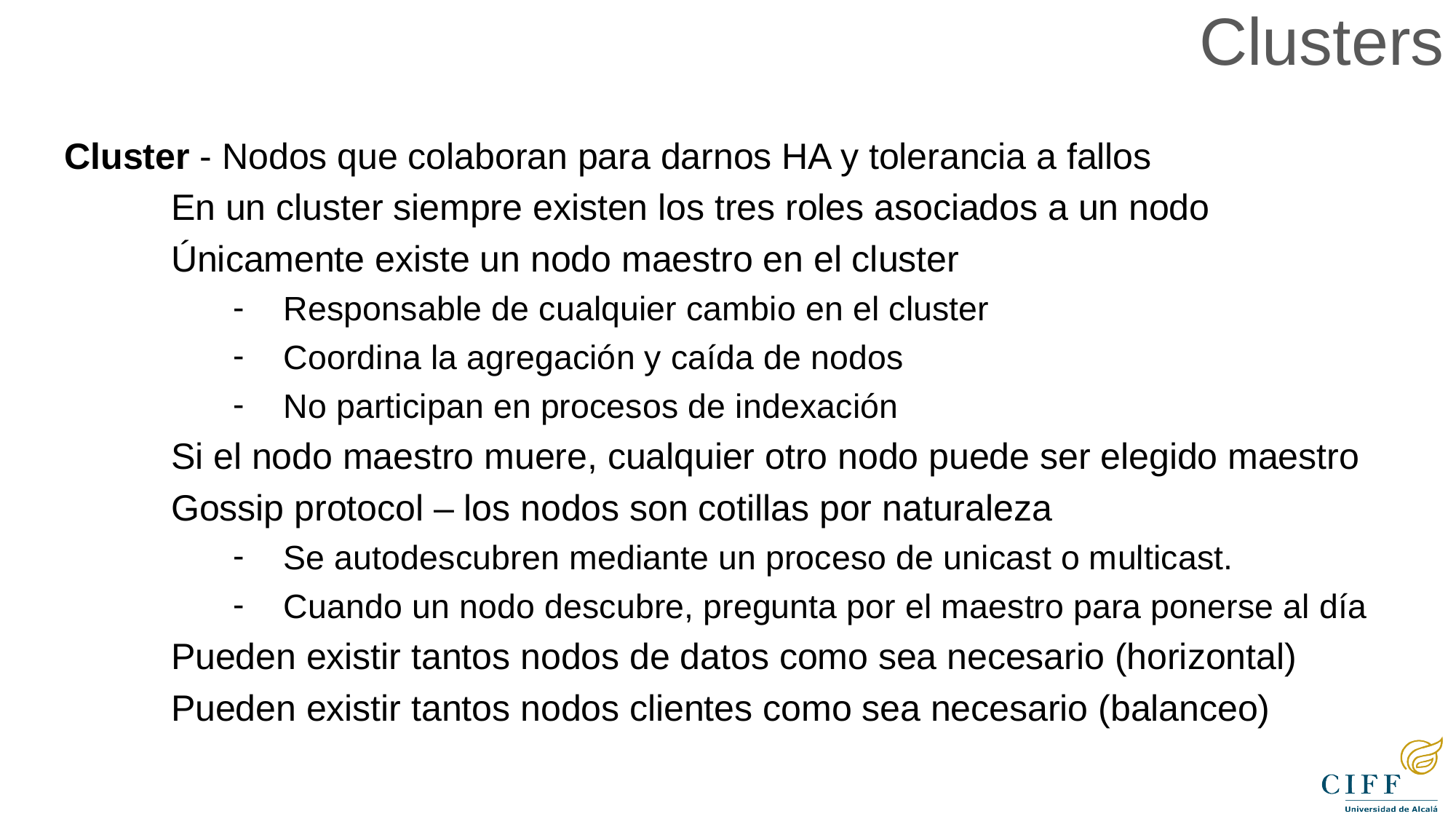

Clusters
Cluster - Nodos que colaboran para darnos HA y tolerancia a fallos
En un cluster siempre existen los tres roles asociados a un nodo
Únicamente existe un nodo maestro en el cluster
Responsable de cualquier cambio en el cluster
Coordina la agregación y caída de nodos
No participan en procesos de indexación
Si el nodo maestro muere, cualquier otro nodo puede ser elegido maestro
Gossip protocol – los nodos son cotillas por naturaleza
Se autodescubren mediante un proceso de unicast o multicast.
Cuando un nodo descubre, pregunta por el maestro para ponerse al día
Pueden existir tantos nodos de datos como sea necesario (horizontal)
Pueden existir tantos nodos clientes como sea necesario (balanceo)